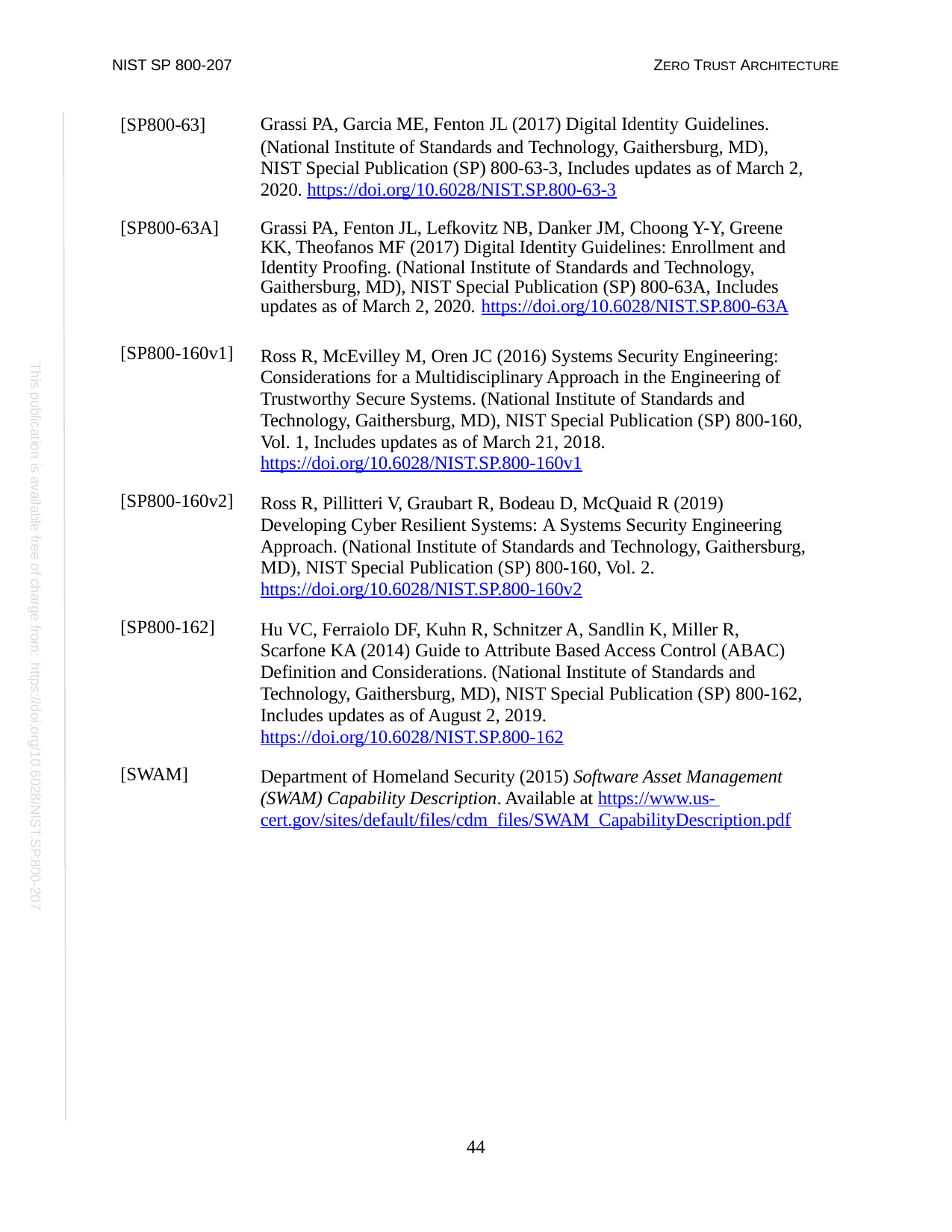

NIST SP 800-207
ZERO TRUST ARCHITECTURE

| [SP800-63] | Grassi PA, Garcia ME, Fenton JL (2017) Digital Identity Guidelines. (National Institute of Standards and Technology, Gaithersburg, MD), NIST Special Publication (SP) 800-63-3, Includes updates as of March 2, 2020. https://doi.org/10.6028/NIST.SP.800-63-3 |
| --- | --- |
| [SP800-63A] | Grassi PA, Fenton JL, Lefkovitz NB, Danker JM, Choong Y-Y, Greene KK, Theofanos MF (2017) Digital Identity Guidelines: Enrollment and Identity Proofing. (National Institute of Standards and Technology, Gaithersburg, MD), NIST Special Publication (SP) 800-63A, Includes updates as of March 2, 2020. https://doi.org/10.6028/NIST.SP.800-63A |
| [SP800-160v1] | Ross R, McEvilley M, Oren JC (2016) Systems Security Engineering: Considerations for a Multidisciplinary Approach in the Engineering of Trustworthy Secure Systems. (National Institute of Standards and Technology, Gaithersburg, MD), NIST Special Publication (SP) 800-160, Vol. 1, Includes updates as of March 21, 2018. https://doi.org/10.6028/NIST.SP.800-160v1 |
| [SP800-160v2] | Ross R, Pillitteri V, Graubart R, Bodeau D, McQuaid R (2019) Developing Cyber Resilient Systems: A Systems Security Engineering Approach. (National Institute of Standards and Technology, Gaithersburg, MD), NIST Special Publication (SP) 800-160, Vol. 2. https://doi.org/10.6028/NIST.SP.800-160v2 |
| [SP800-162] | Hu VC, Ferraiolo DF, Kuhn R, Schnitzer A, Sandlin K, Miller R, Scarfone KA (2014) Guide to Attribute Based Access Control (ABAC) Definition and Considerations. (National Institute of Standards and Technology, Gaithersburg, MD), NIST Special Publication (SP) 800-162, Includes updates as of August 2, 2019. https://doi.org/10.6028/NIST.SP.800-162 |
| [SWAM] | Department of Homeland Security (2015) Software Asset Management (SWAM) Capability Description. Available at https://www.us- cert.gov/sites/default/files/cdm\_files/SWAM\_CapabilityDescription.pdf |
This publication is available free of charge from: https://doi.org/10.6028/NIST.SP.800-207
44